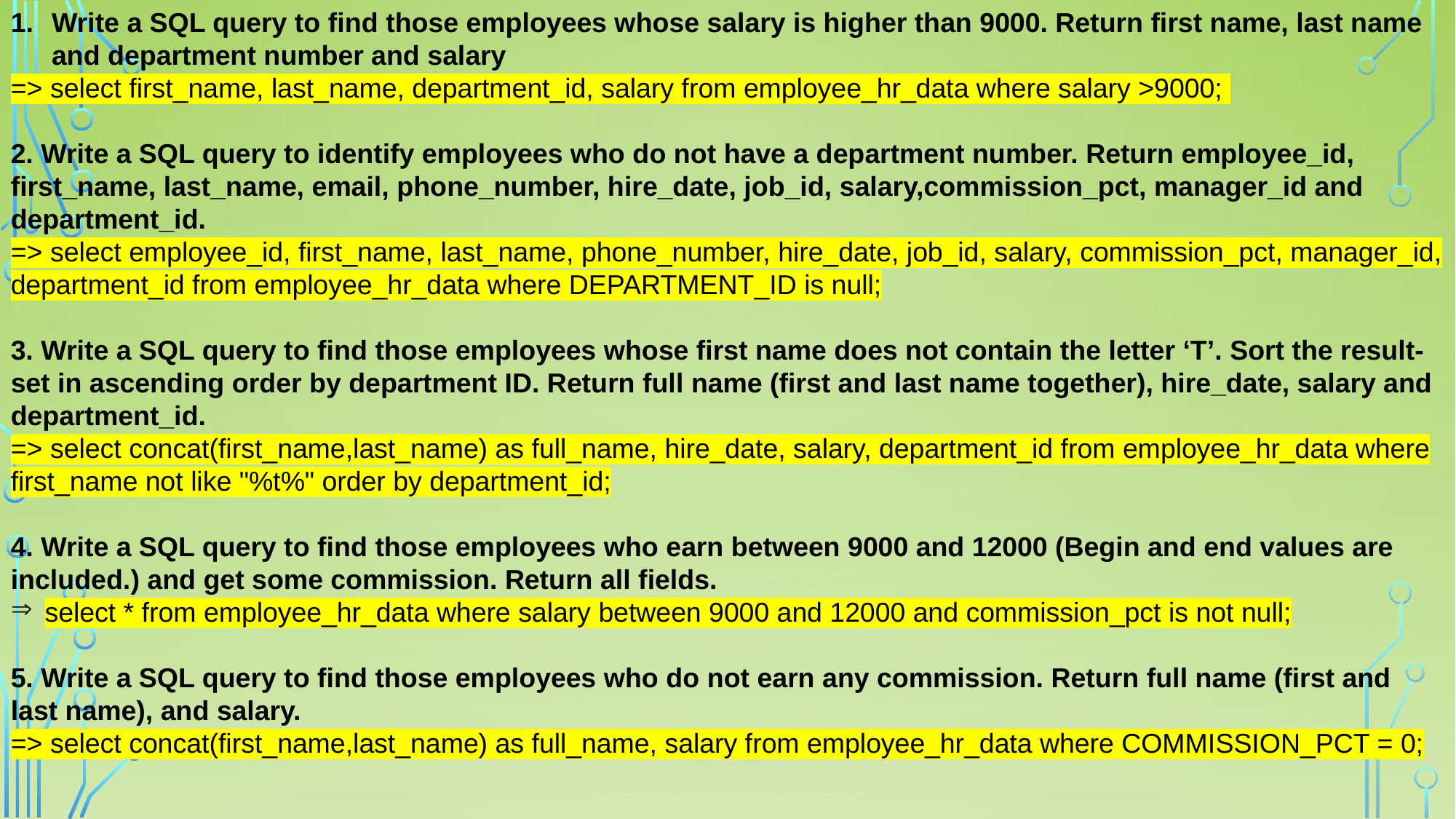

Write a SQL query to find those employees whose salary is higher than 9000. Return first name, last name and department number and salary
=> select first_name, last_name, department_id, salary from employee_hr_data where salary >9000;

2. Write a SQL query to identify employees who do not have a department number. Return employee_id, first_name, last_name, email, phone_number, hire_date, job_id, salary,commission_pct, manager_id and department_id.
=> select employee_id, first_name, last_name, phone_number, hire_date, job_id, salary, commission_pct, manager_id, department_id from employee_hr_data where DEPARTMENT_ID is null;

3. Write a SQL query to find those employees whose first name does not contain the letter ‘T’. Sort the result-set in ascending order by department ID. Return full name (first and last name together), hire_date, salary and department_id.
=> select concat(first_name,last_name) as full_name, hire_date, salary, department_id from employee_hr_data where first_name not like "%t%" order by department_id;

4. Write a SQL query to find those employees who earn between 9000 and 12000 (Begin and end values are included.) and get some commission. Return all fields.
select * from employee_hr_data where salary between 9000 and 12000 and commission_pct is not null;

5. Write a SQL query to find those employees who do not earn any commission. Return full name (first and last name), and salary.
=> select concat(first_name,last_name) as full_name, salary from employee_hr_data where COMMISSION_PCT = 0;